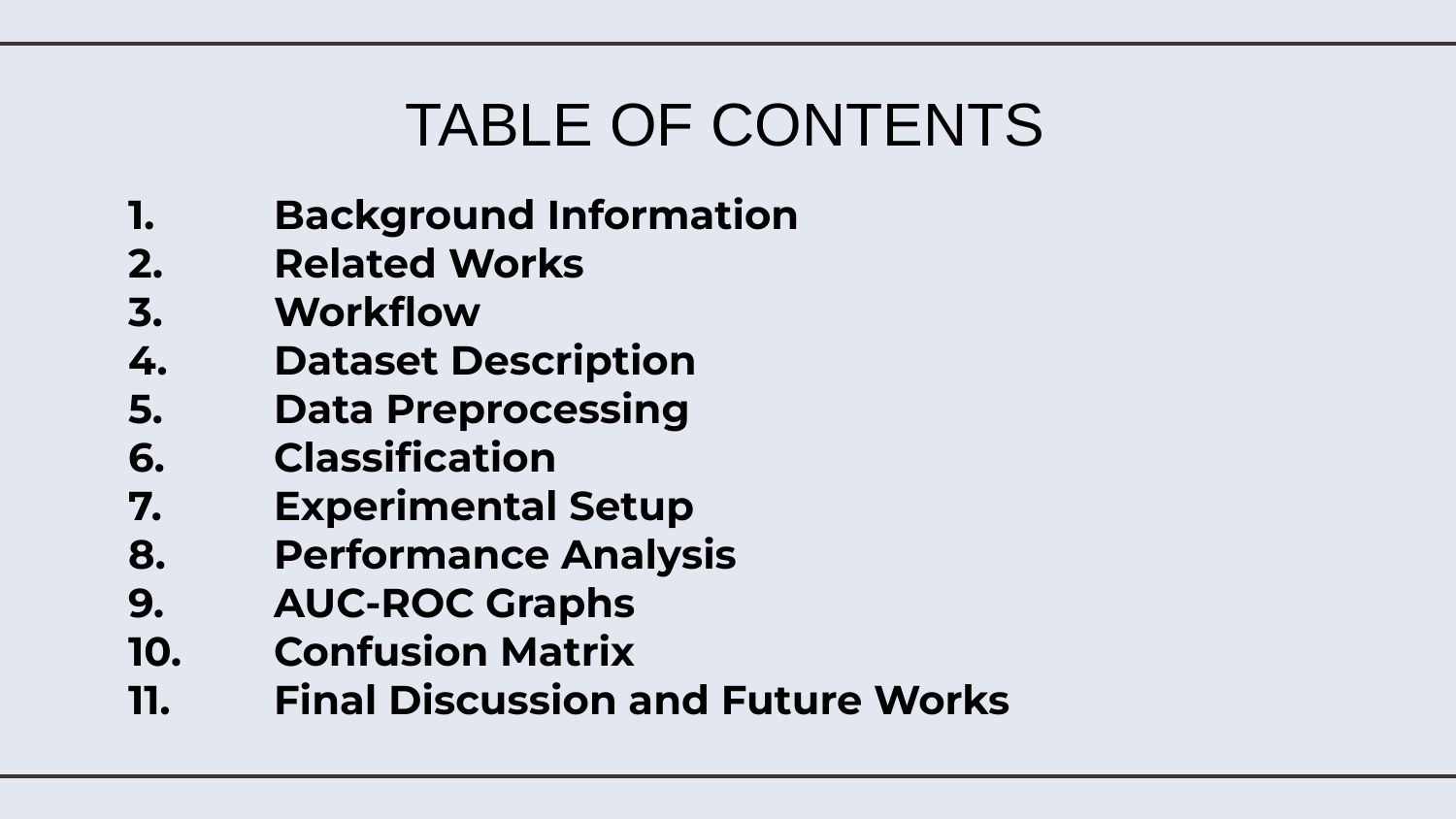

TABLE OF CONTENTS
1. 	Background Information
2. 	Related Works
3. 	Workflow
4. 	Dataset Description
5. 	Data Preprocessing
6. 	Classification
7. 	Experimental Setup
8. 	Performance Analysis
9. 	AUC-ROC Graphs
10. 	Confusion Matrix
11. 	Final Discussion and Future Works